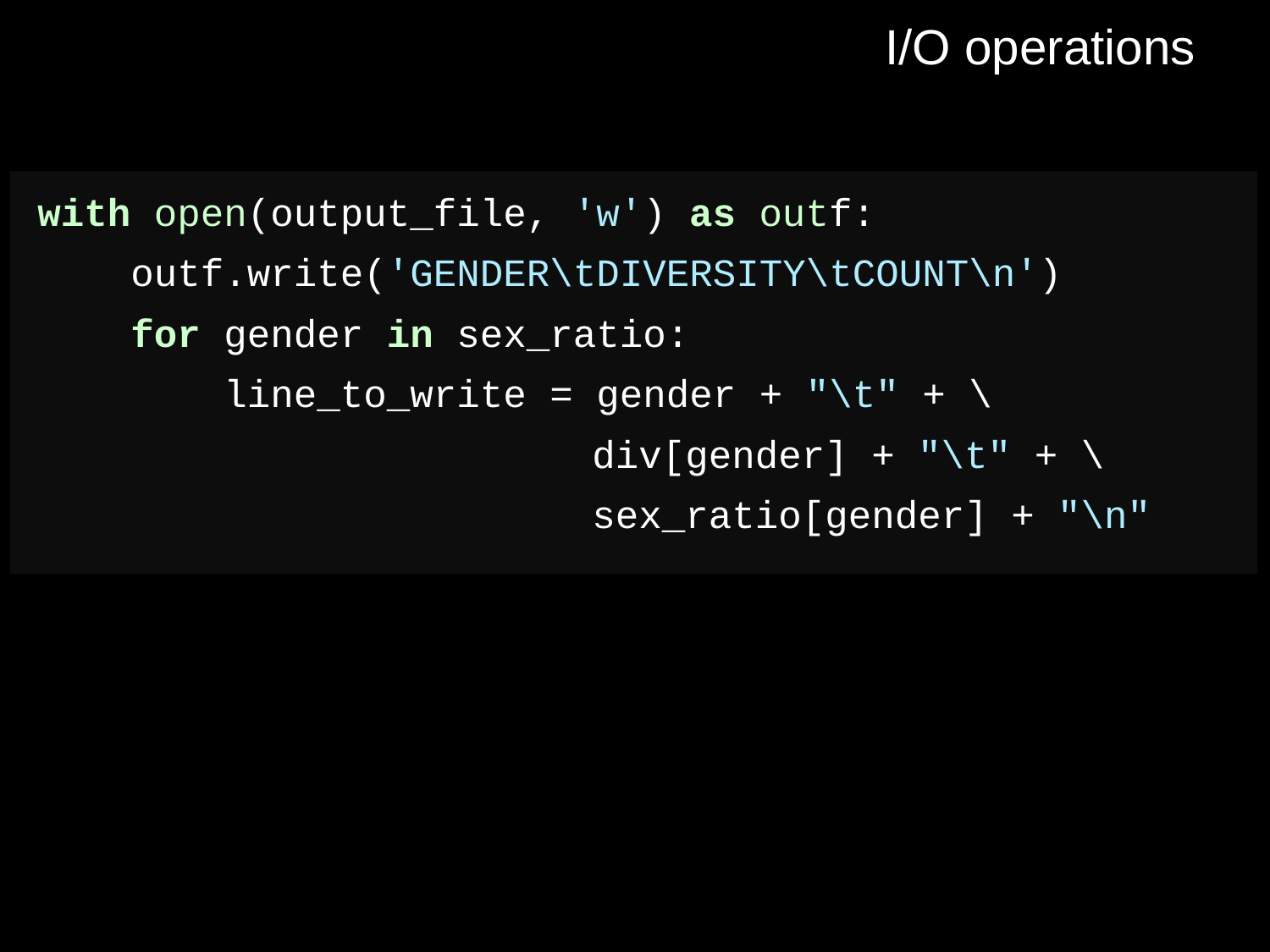

I/O operations
with open(output_file, 'w') as outf:
    outf.write('GENDER\tDIVERSITY\tCOUNT\n')
    for gender in sex_ratio:
        line_to_write = gender + "\t" + \
				  div[gender] + "\t" + \
				  sex_ratio[gender] + "\n"